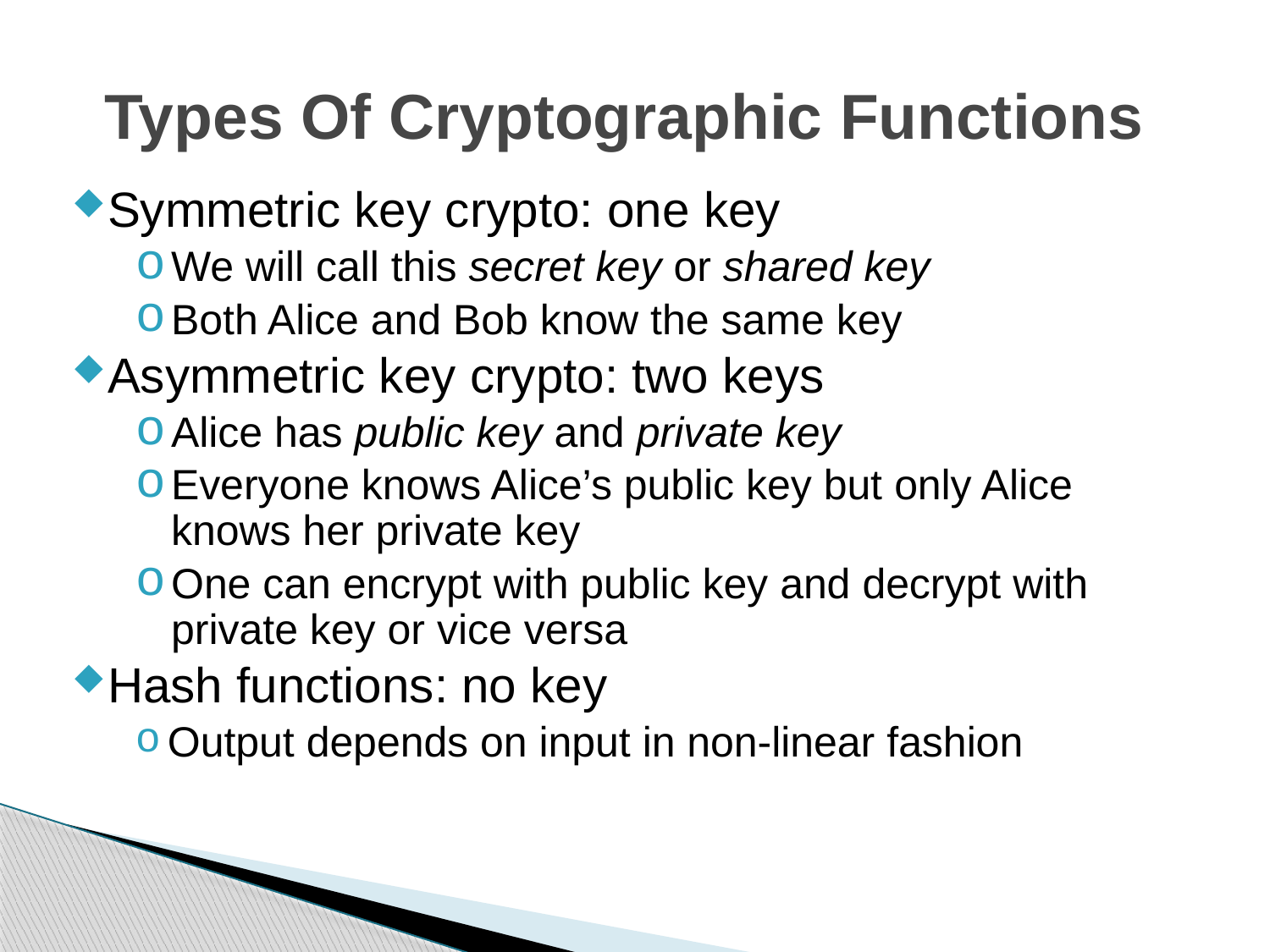

# Types Of Cryptographic Functions
Symmetric key crypto: one key
We will call this secret key or shared key
Both Alice and Bob know the same key
Asymmetric key crypto: two keys
Alice has public key and private key
Everyone knows Alice’s public key but only Alice knows her private key
One can encrypt with public key and decrypt with private key or vice versa
Hash functions: no key
Output depends on input in non-linear fashion